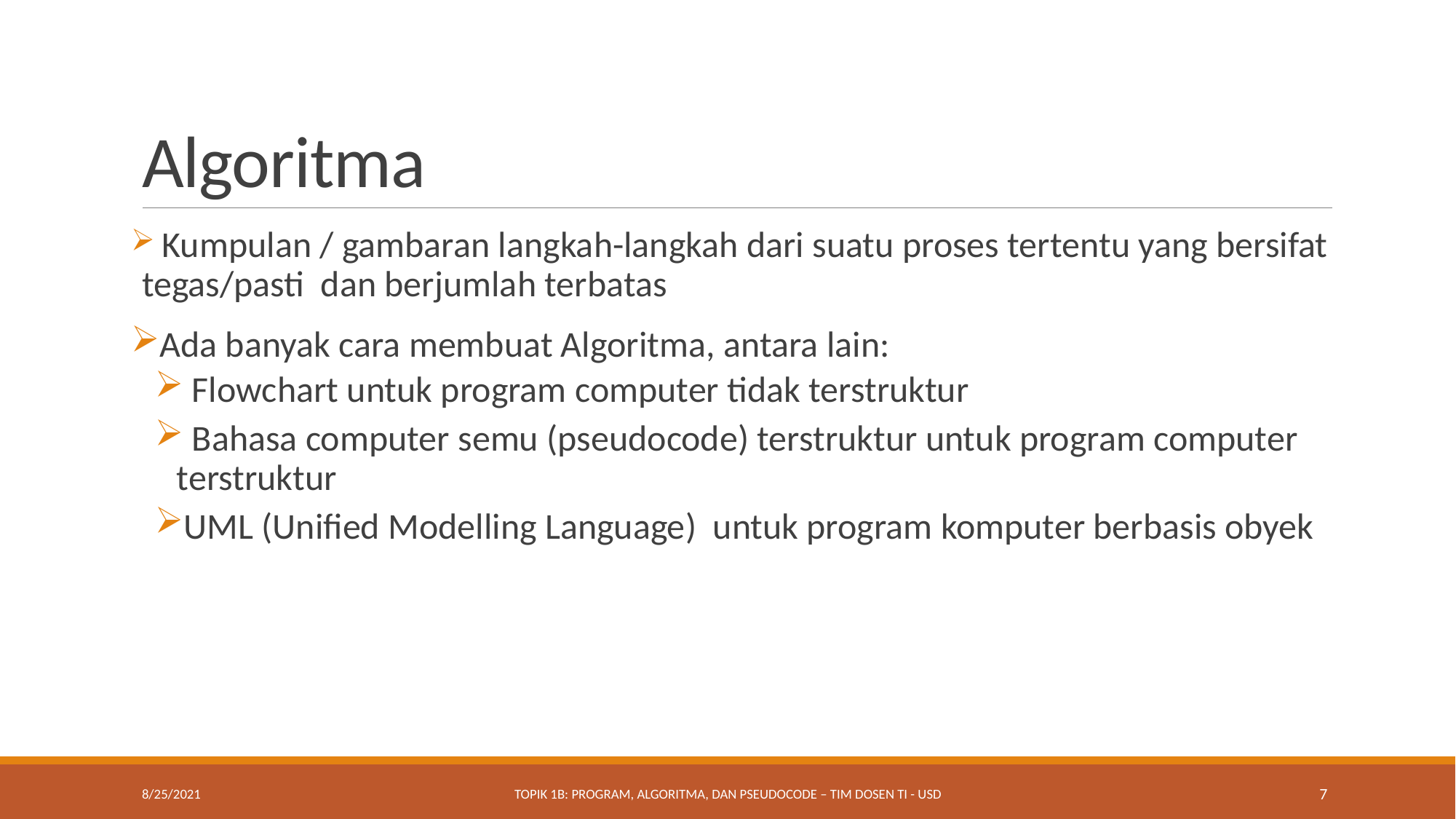

# Algoritma
 Kumpulan / gambaran langkah-langkah dari suatu proses tertentu yang bersifat tegas/pasti  dan berjumlah terbatas
Ada banyak cara membuat Algoritma, antara lain:
 Flowchart untuk program computer tidak terstruktur
 Bahasa computer semu (pseudocode) terstruktur untuk program computer terstruktur
UML (Unified Modelling Language)  untuk program komputer berbasis obyek

8/25/2021
Topik 1B: Program, Algoritma, dan Pseudocode – Tim Dosen TI - USD
7